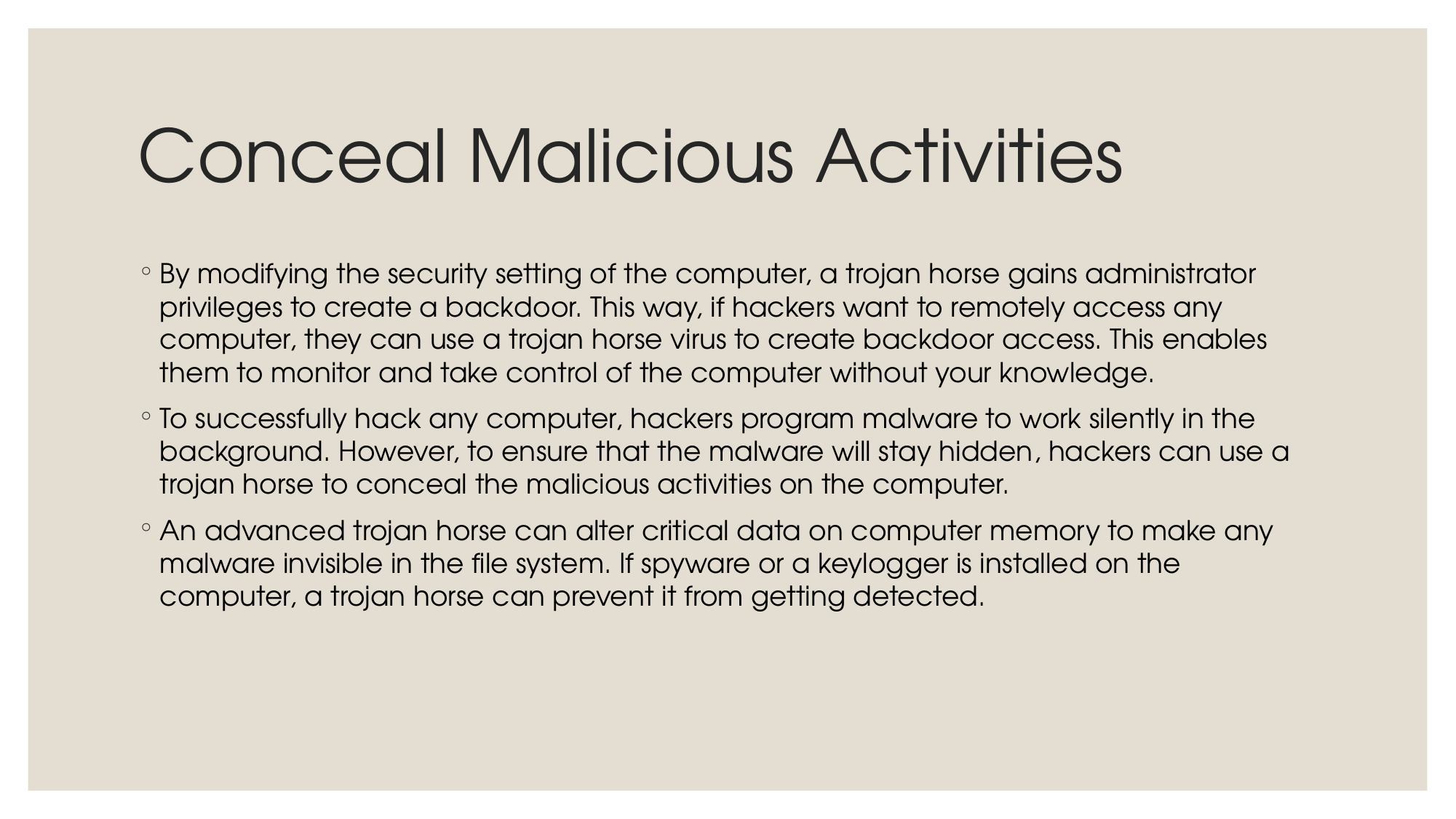

# Conceal Malicious Activities
By modifying the security setting of the computer, a trojan horse gains administrator privileges to create a backdoor. This way, if hackers want to remotely access any computer, they can use a trojan horse virus to create backdoor access. This enables them to monitor and take control of the computer without your knowledge.
To successfully hack any computer, hackers program malware to work silently in the background. However, to ensure that the malware will stay hidden, hackers can use a trojan horse to conceal the malicious activities on the computer.
An advanced trojan horse can alter critical data on computer memory to make any malware invisible in the file system. If spyware or a keylogger is installed on the computer, a trojan horse can prevent it from getting detected.